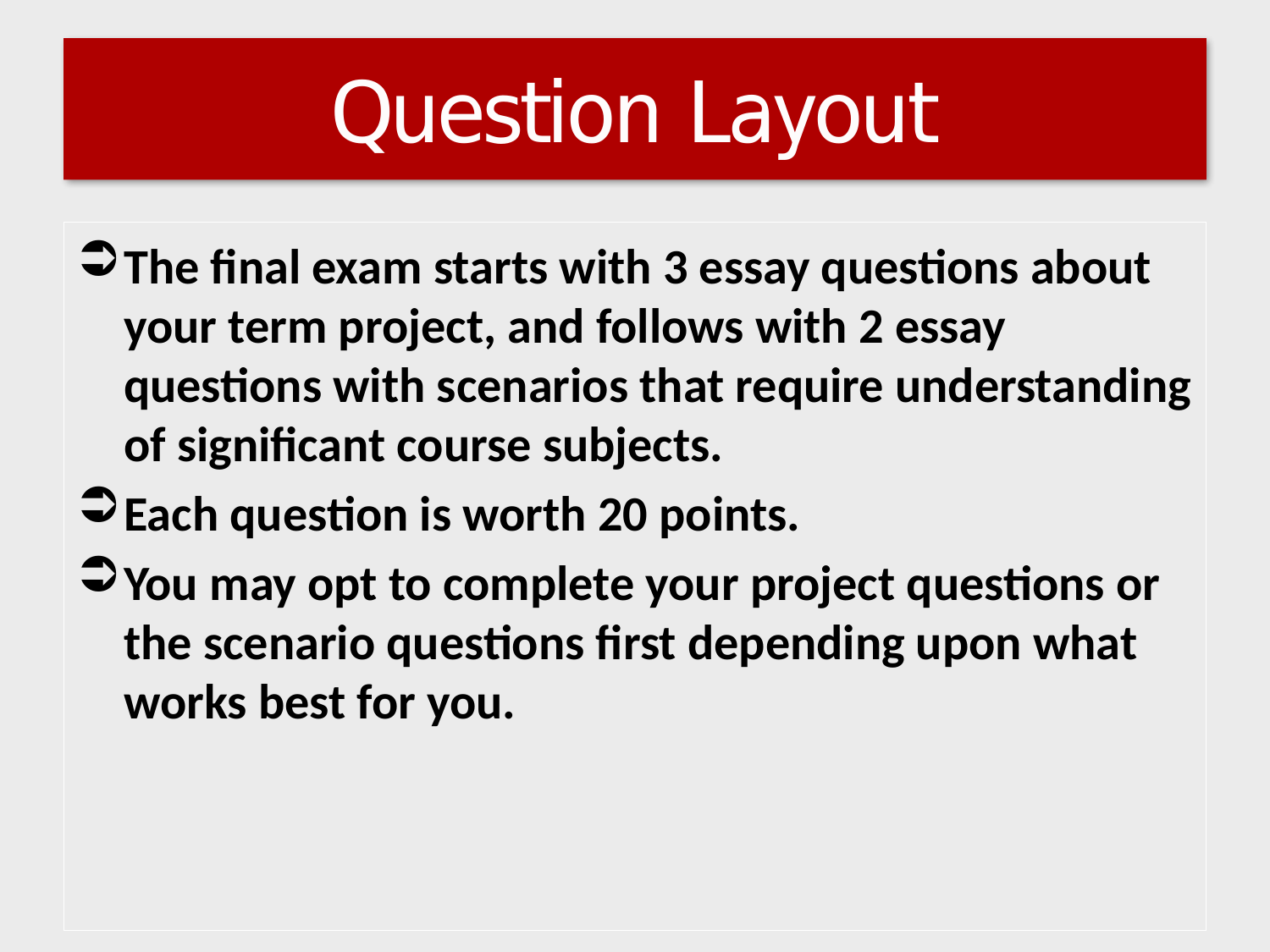

# Question Layout
The final exam starts with 3 essay questions about your term project, and follows with 2 essay questions with scenarios that require understanding of significant course subjects.
Each question is worth 20 points.
You may opt to complete your project questions or the scenario questions first depending upon what works best for you.